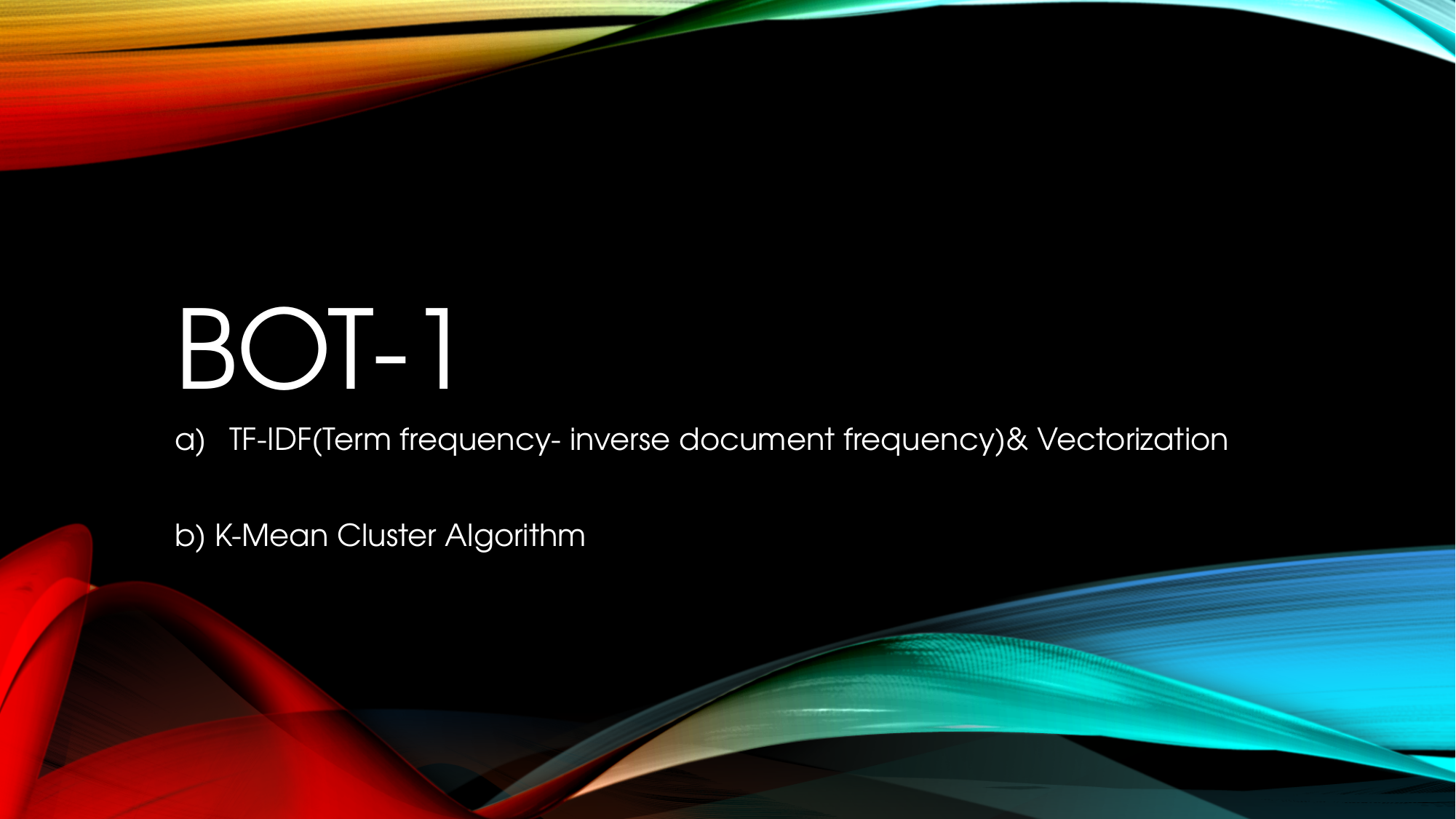

# BOT-1
TF-IDF(Term frequency- inverse document frequency)& Vectorization

b) K-Mean Cluster Algorithm